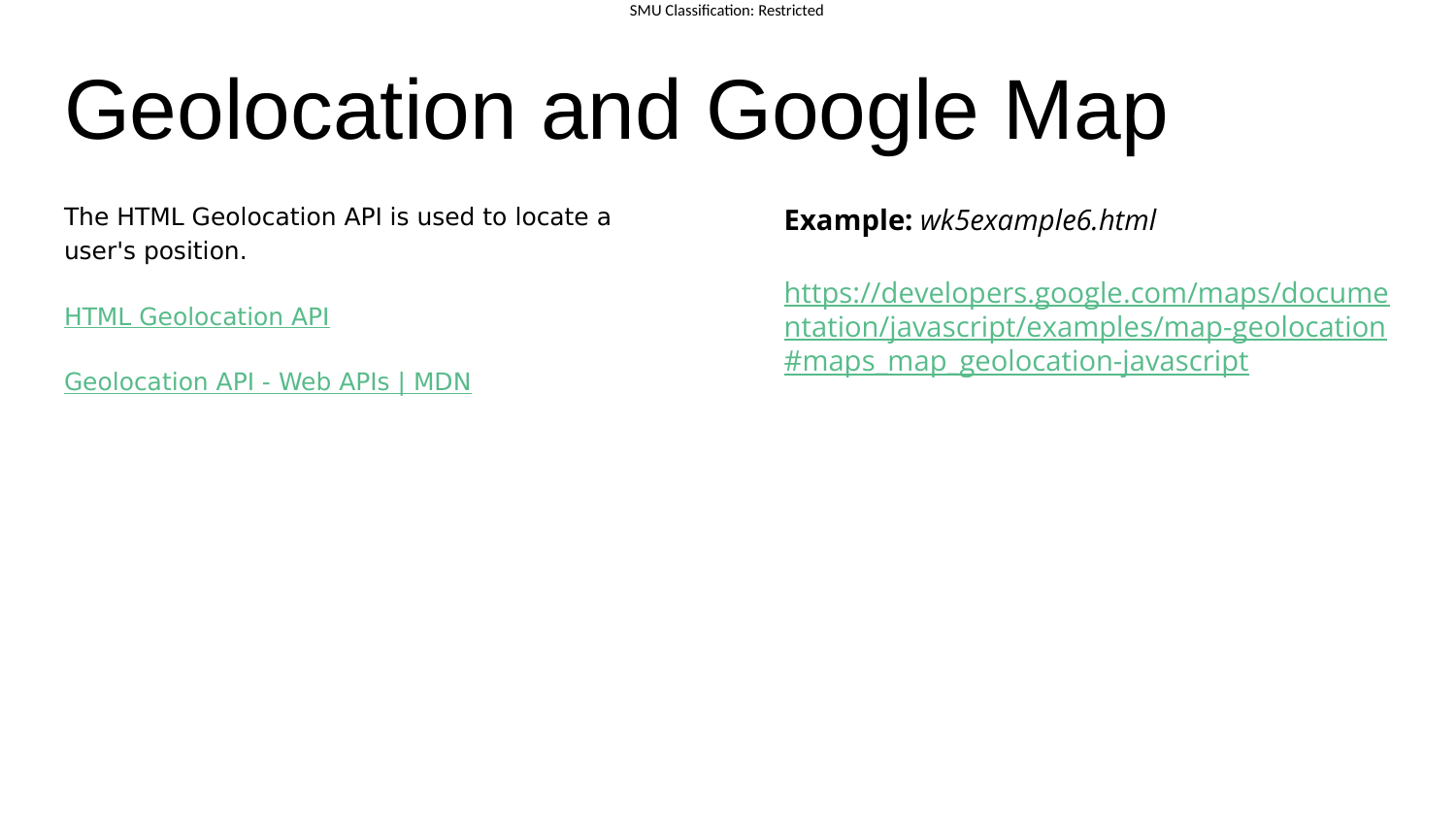

# Geolocation and Google Map
The HTML Geolocation API is used to locate a user's position.
HTML Geolocation API
Geolocation API - Web APIs | MDN

Example: wk5example6.html
https://developers.google.com/maps/documentation/javascript/examples/map-geolocation#maps_map_geolocation-javascript